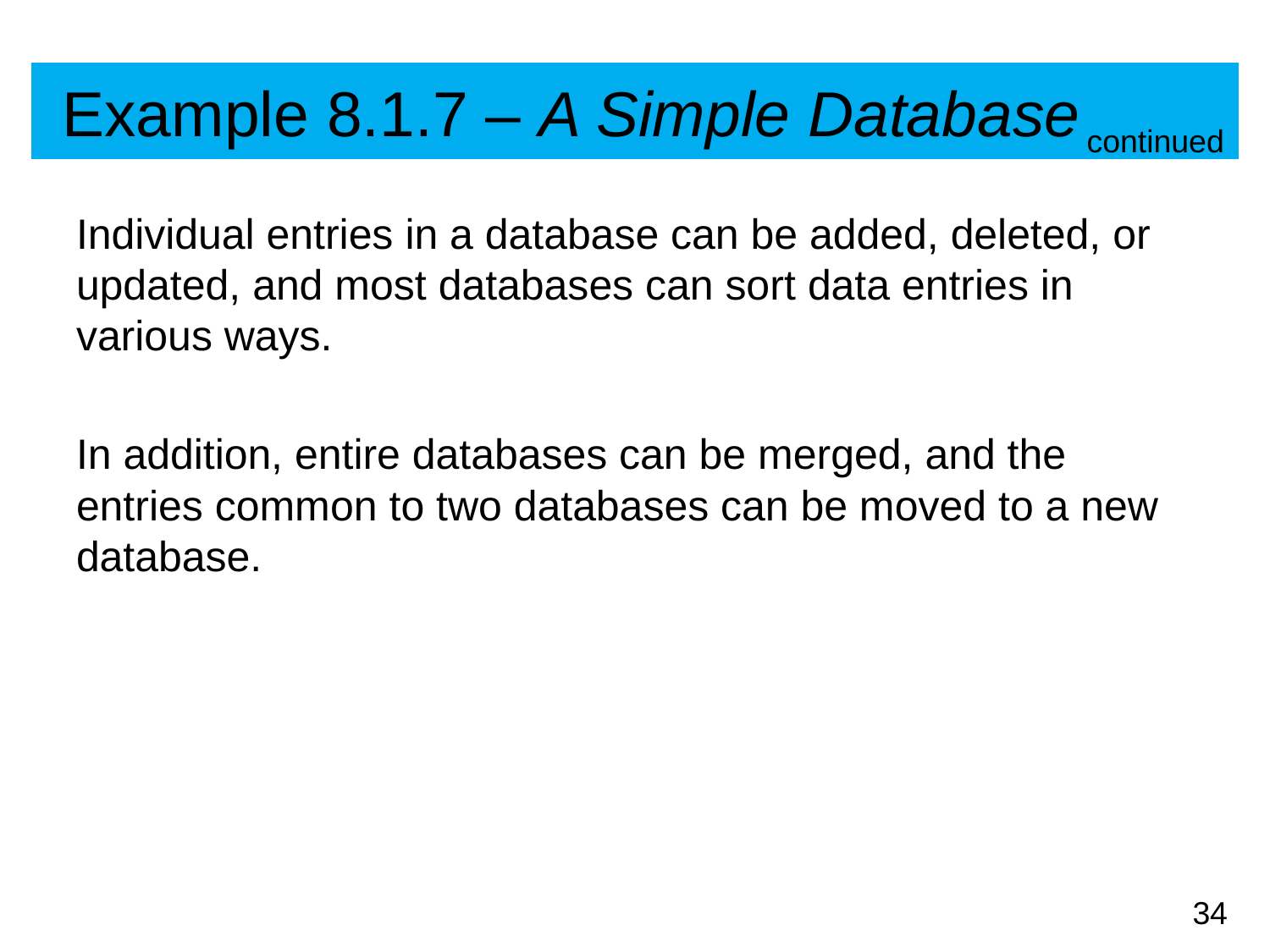

# Example 8.1.7 – A Simple Database
continued
Individual entries in a database can be added, deleted, or updated, and most databases can sort data entries in various ways.

In addition, entire databases can be merged, and the entries common to two databases can be moved to a new database.